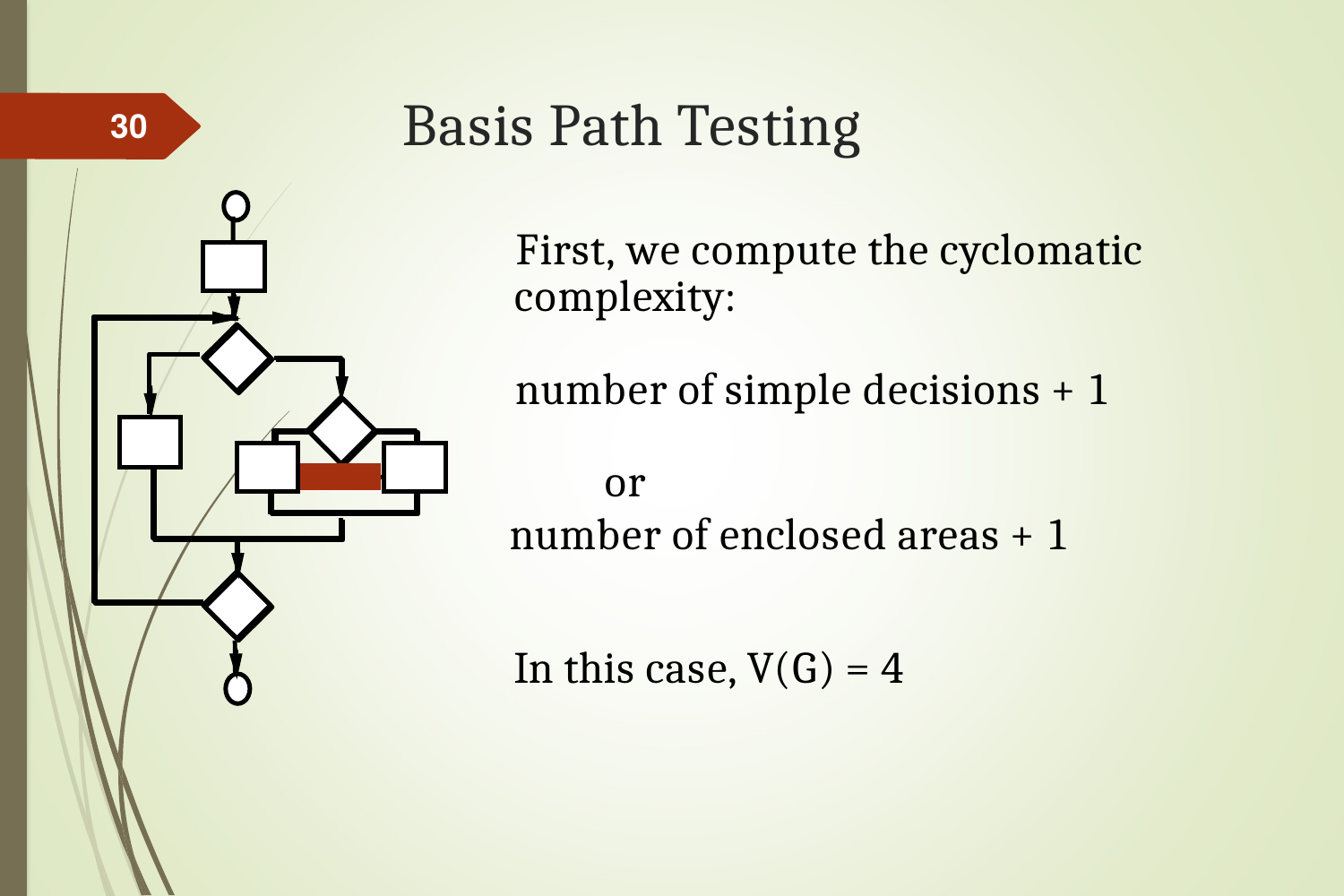

# Basis Path Testing
30

First, we compute the cyclomatic

complexity:

number of simple decisions + 1

         or

number of enclosed areas + 1

In this case, V(G) = 4